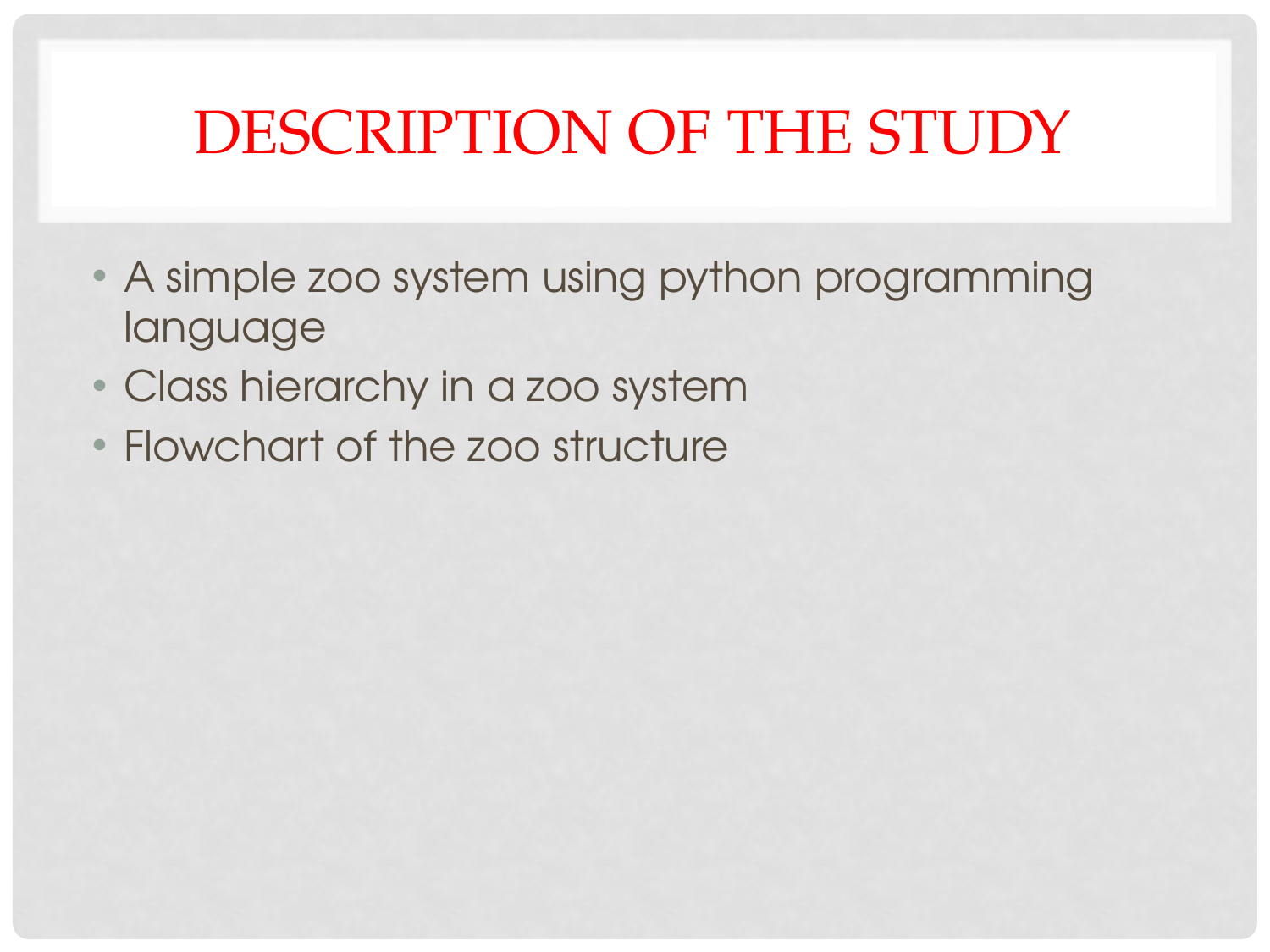

# Description of the Study
A simple zoo system using python programming language
Class hierarchy in a zoo system
Flowchart of the zoo structure